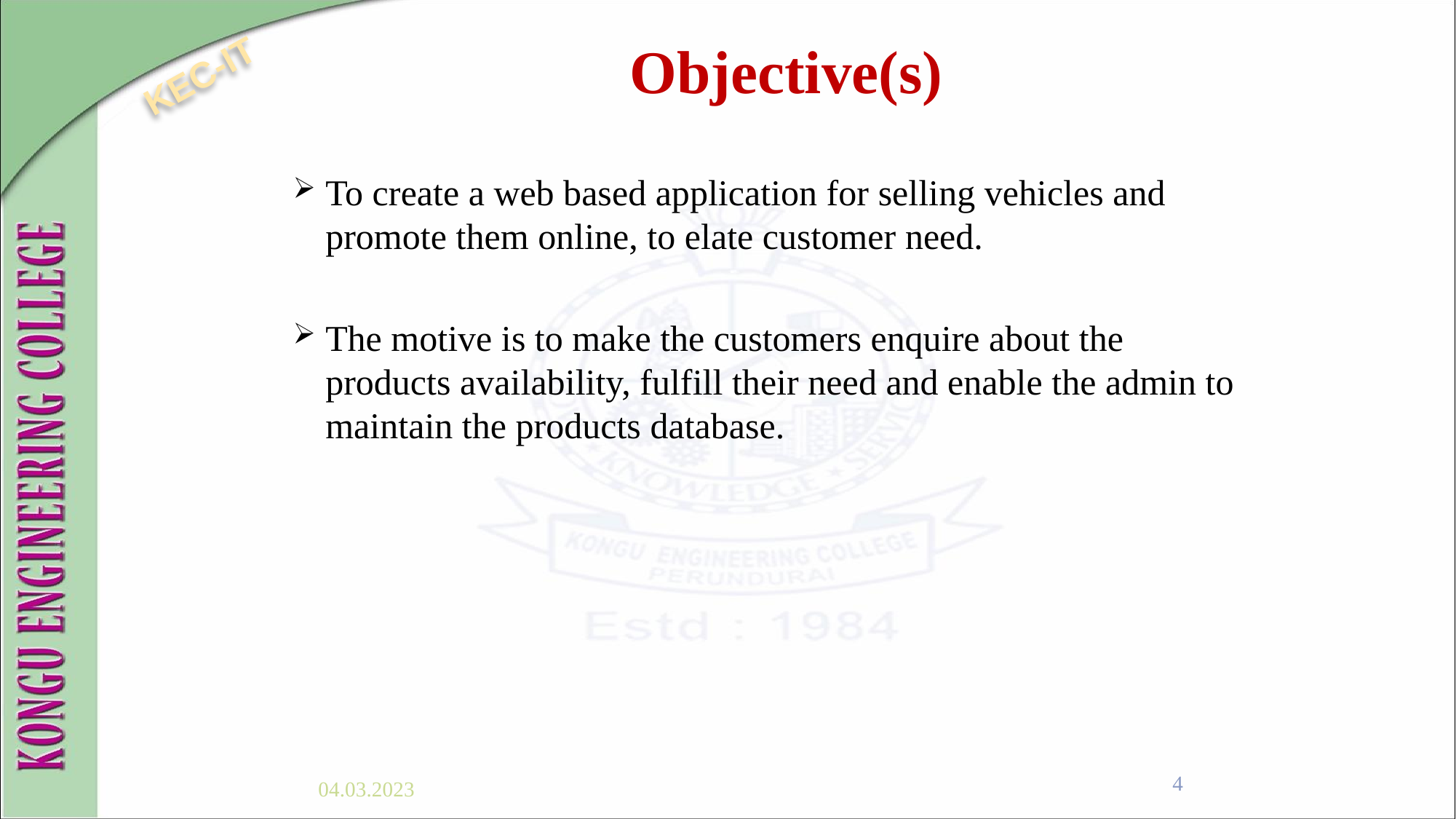

Objective(s)
KEC-IT
To create a web based application for selling vehicles and promote them online, to elate customer need.

The motive is to make the customers enquire about the products availability, fulfill their need and enable the admin to maintain the products database.

4
04.03.2023